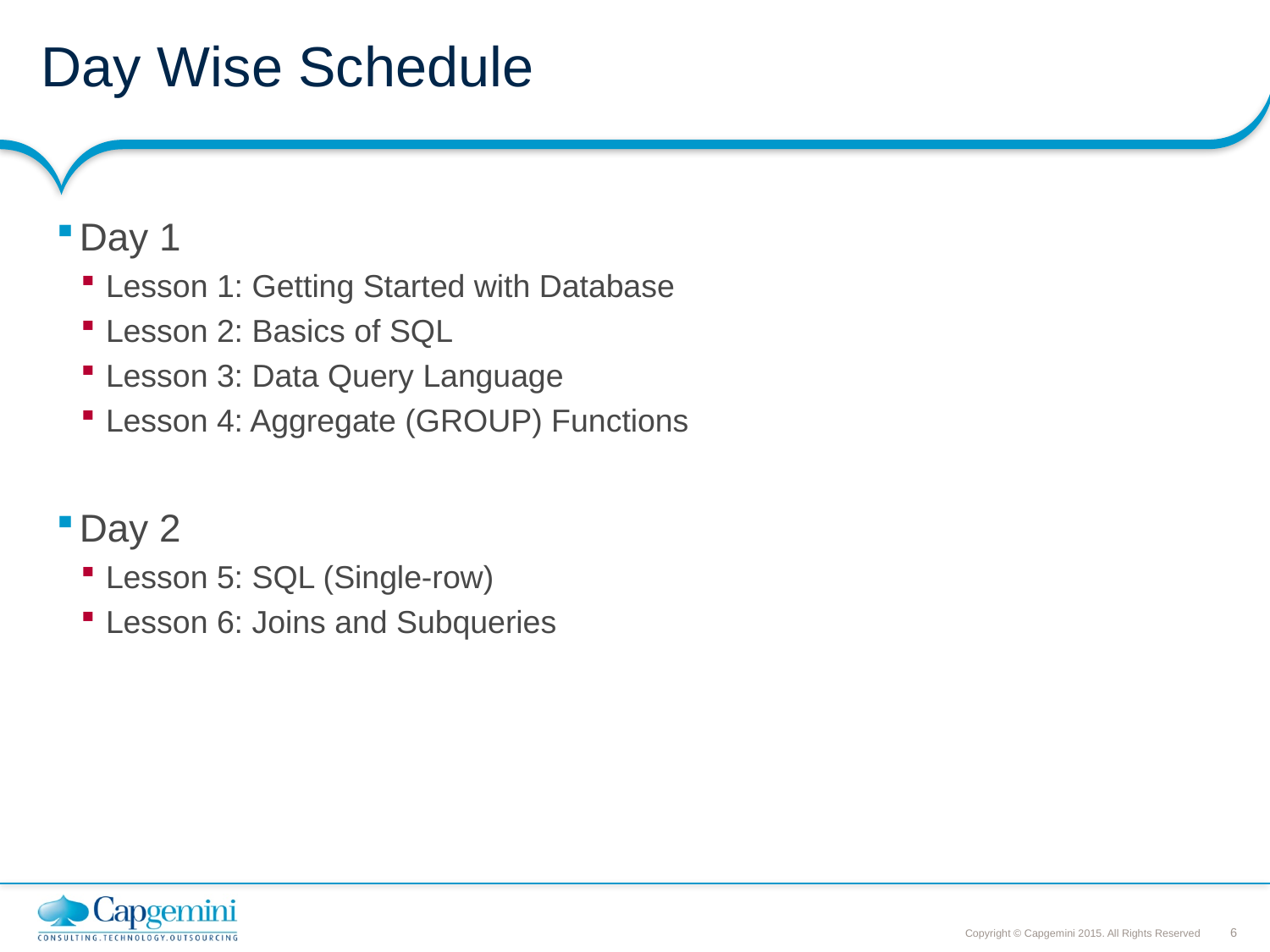

# Day Wise Schedule
Day 1
Lesson 1: Getting Started with Database
Lesson 2: Basics of SQL
Lesson 3: Data Query Language
Lesson 4: Aggregate (GROUP) Functions

Day 2
Lesson 5: SQL (Single-row)
Lesson 6: Joins and Subqueries